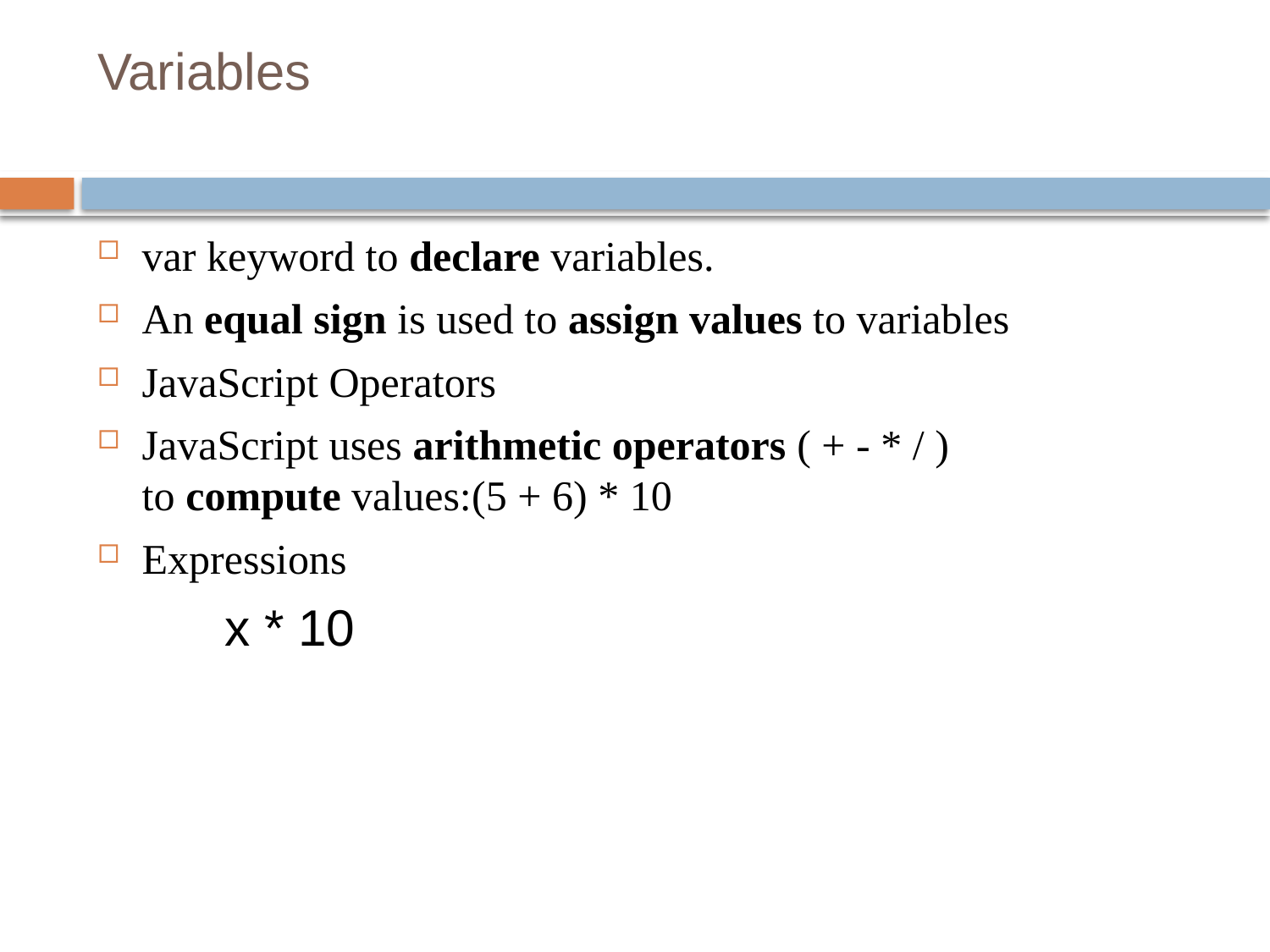

# Variables
var keyword to declare variables.
An equal sign is used to assign values to variables
JavaScript Operators
JavaScript uses arithmetic operators ( + - * / ) to compute values:(5 + 6) * 10
Expressions
	x * 10